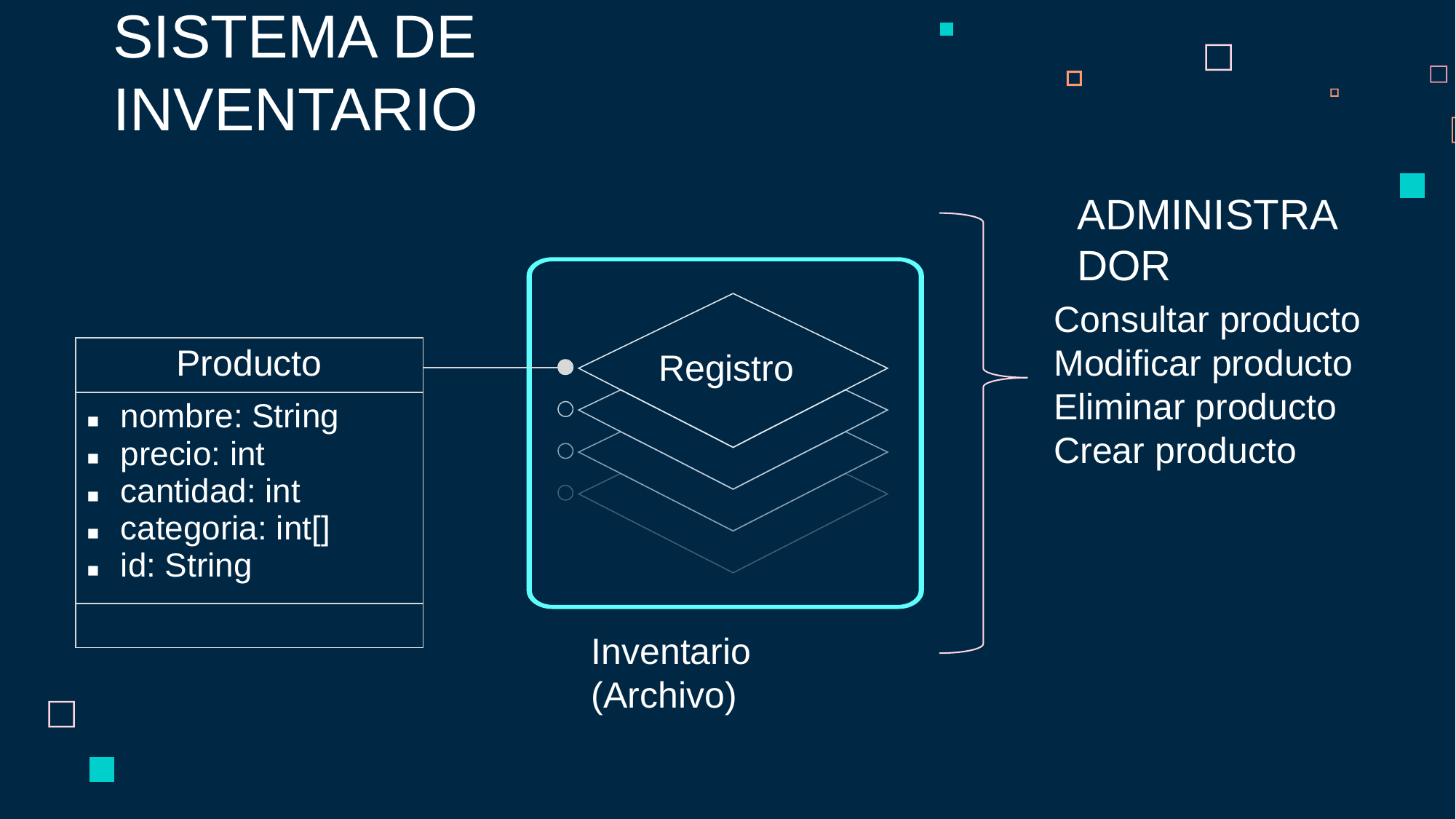

# SISTEMA DE INVENTARIO
ADMINISTRADOR

Consultar producto
Modificar producto
Eliminar producto
Crear producto
| Producto |
| --- |
| nombre: String precio: int cantidad: int categoria: int[] id: String |
|  |
Registro
Inventario (Archivo)